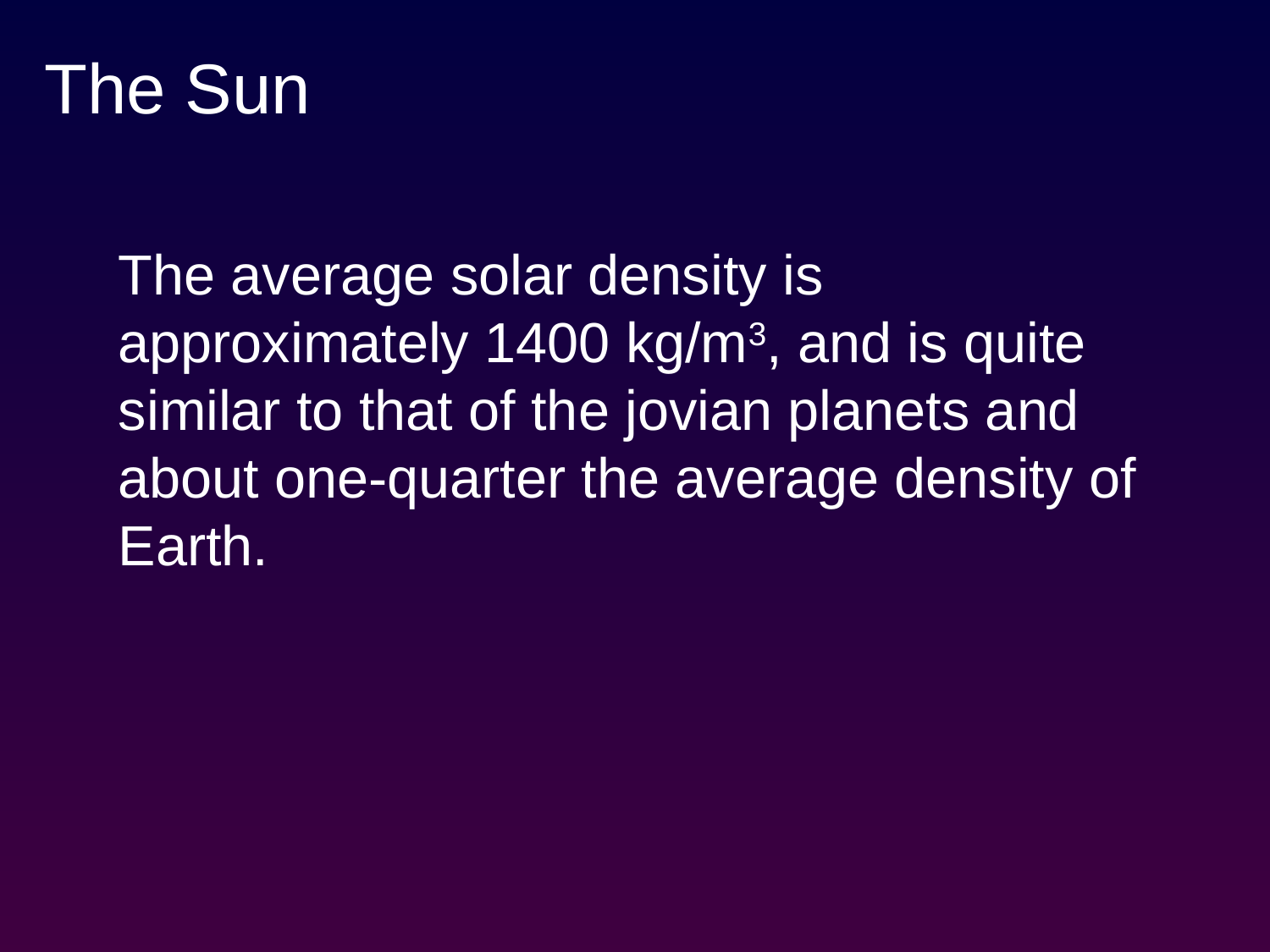

# The Sun
The average solar density is approximately 1400 kg/m3, and is quite similar to that of the jovian planets and about one-quarter the average density of Earth.